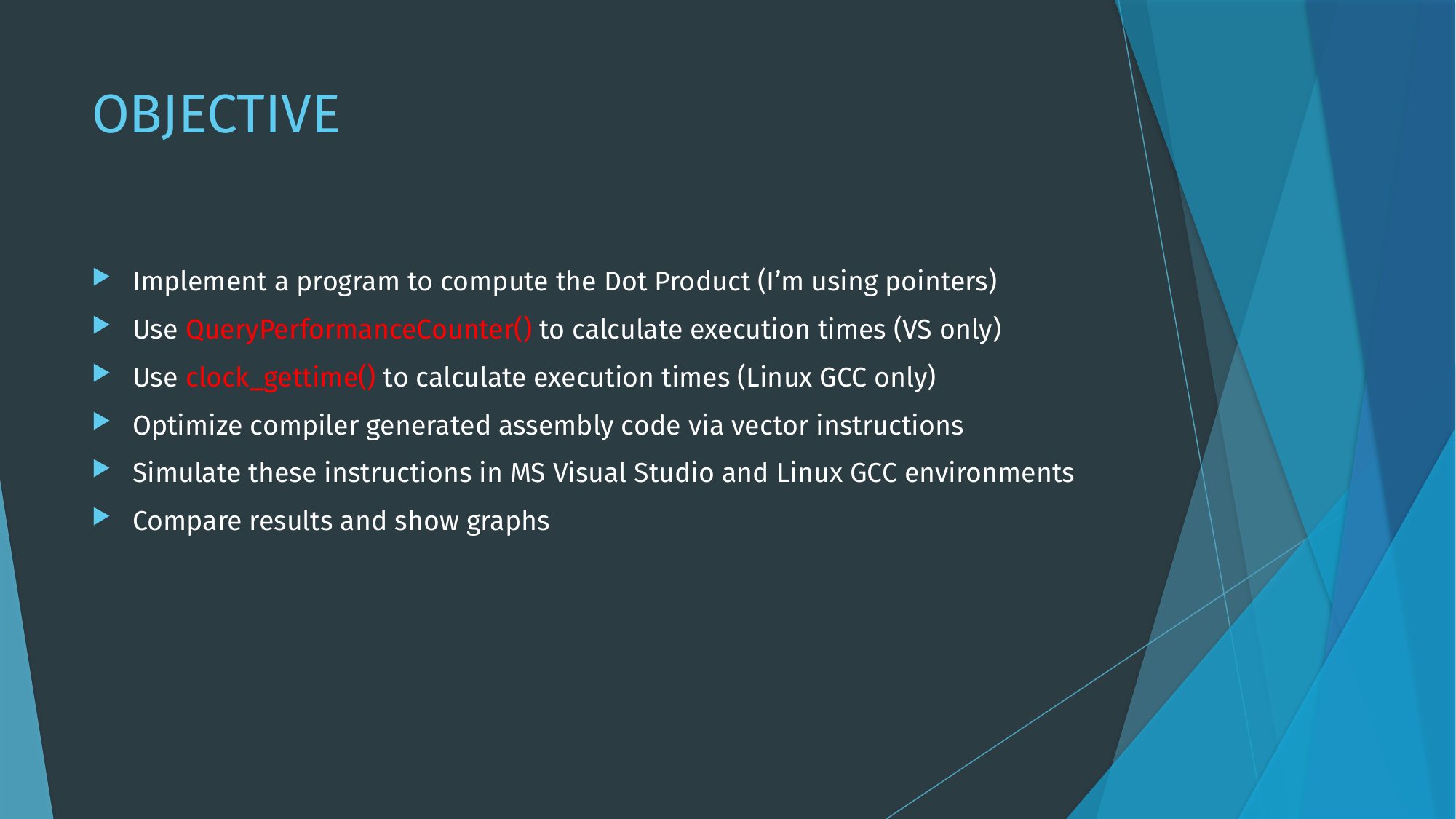

# OBJECTIVE
Implement a program to compute the Dot Product (I’m using pointers)
Use QueryPerformanceCounter() to calculate execution times (VS only)
Use clock_gettime() to calculate execution times (Linux GCC only)
Optimize compiler generated assembly code via vector instructions
Simulate these instructions in MS Visual Studio and Linux GCC environments
Compare results and show graphs